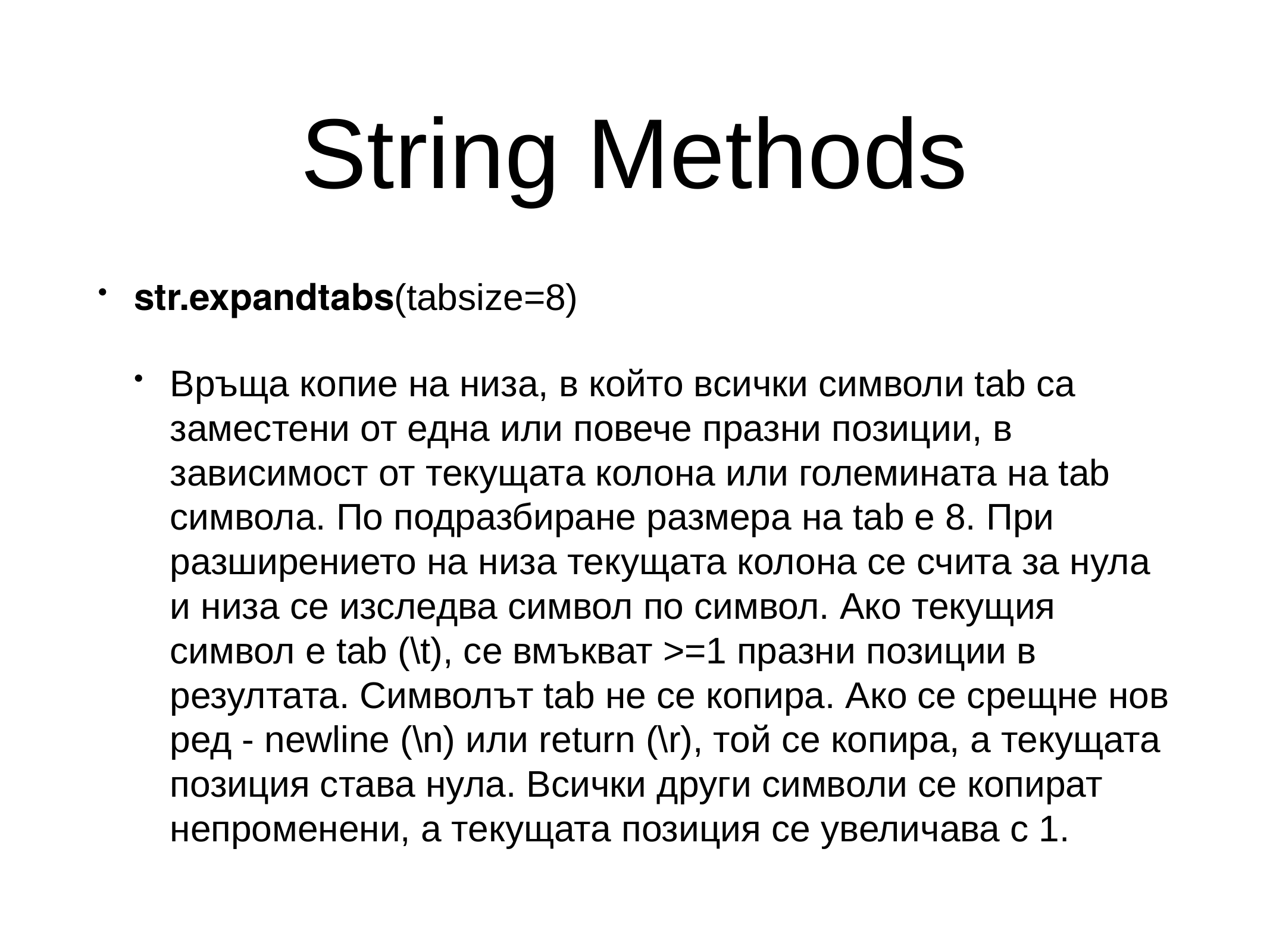

# String Methods
str.expandtabs(tabsize=8)
Връща копие на низа, в който всички символи tab са заместени от една или повече празни позиции, в зависимост от текущата колона или големината на tab символа. По подразбиране размера на tab е 8. При разширението на низа текущата колона се счита за нула и низа се изследва символ по символ. Ако текущия символ е tab (\t), се вмъкват >=1 празни позиции в резултата. Символът tab не се копира. Ако се срещне нов ред - newline (\n) или return (\r), той се копира, а текущата позиция става нула. Всички други символи се копират непроменени, а текущата позиция се увеличава с 1.